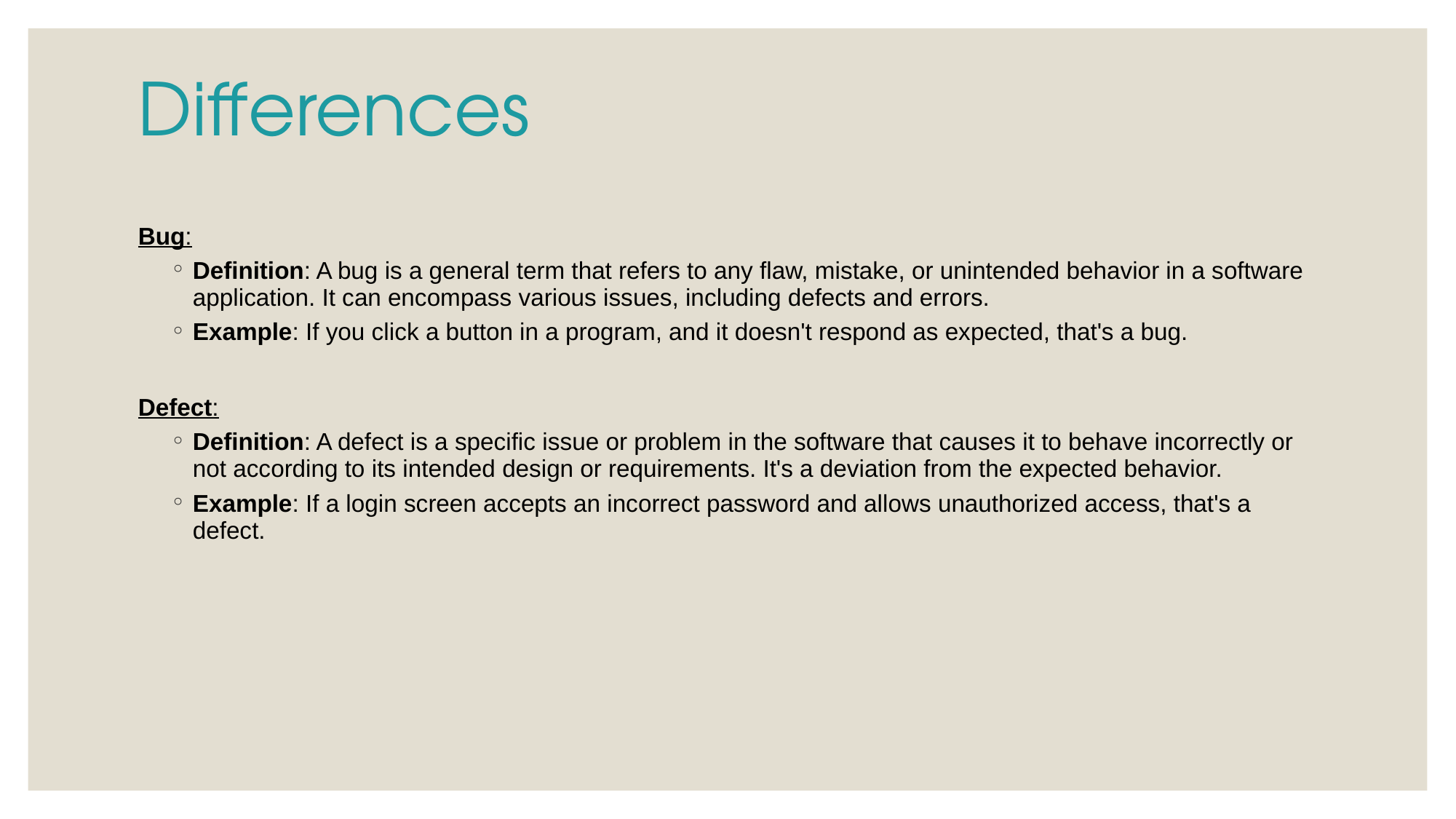

# Differences
Bug:
Definition: A bug is a general term that refers to any flaw, mistake, or unintended behavior in a software application. It can encompass various issues, including defects and errors.
Example: If you click a button in a program, and it doesn't respond as expected, that's a bug.

Defect:
Definition: A defect is a specific issue or problem in the software that causes it to behave incorrectly or not according to its intended design or requirements. It's a deviation from the expected behavior.
Example: If a login screen accepts an incorrect password and allows unauthorized access, that's a defect.